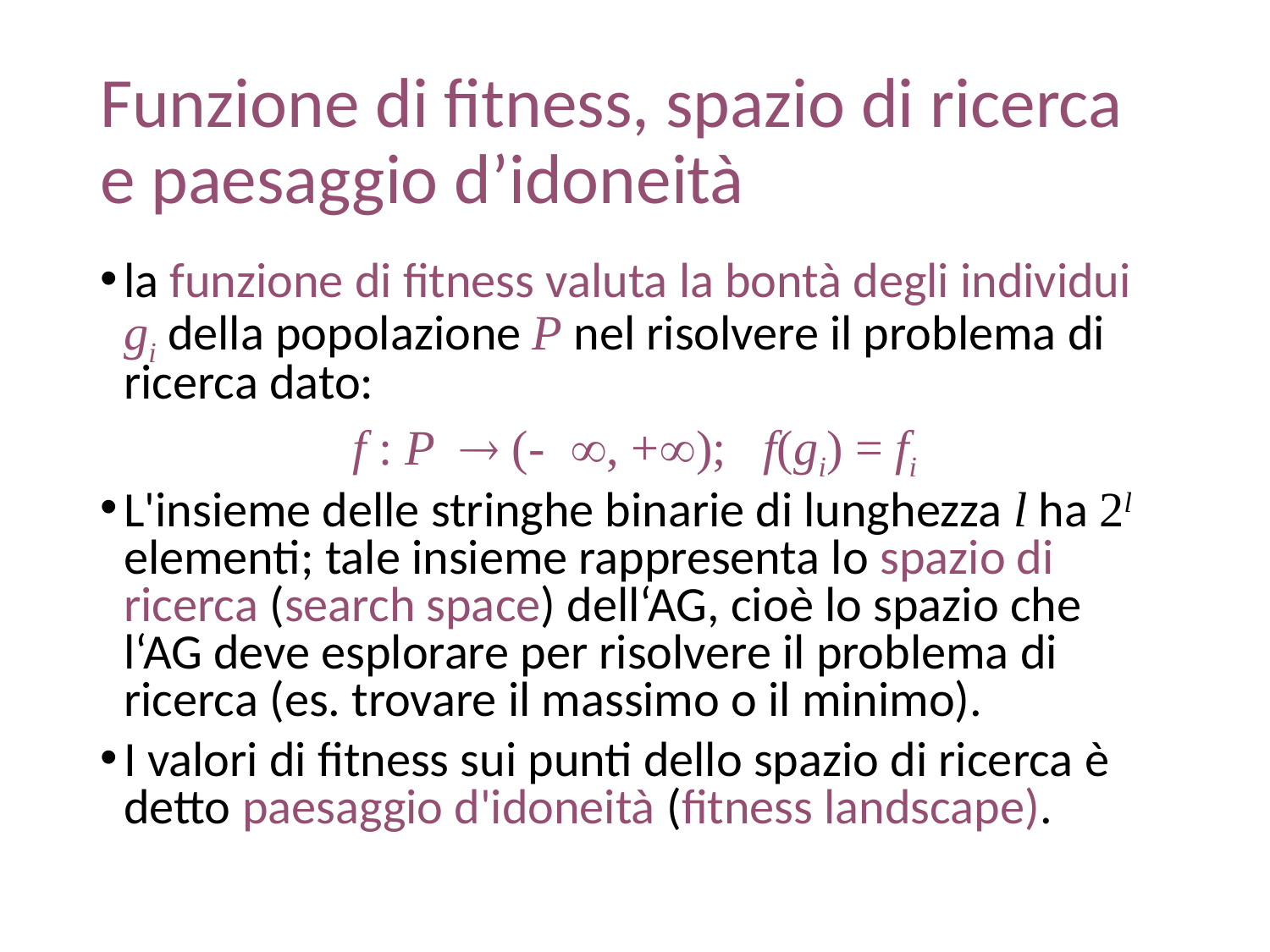

# Funzione di fitness, spazio di ricerca e paesaggio d’idoneità
la funzione di fitness valuta la bontà degli individui gi della popolazione P nel risolvere il problema di ricerca dato:
f : P → (- ∞, +∞);   f(gi) = fi
L'insieme delle stringhe binarie di lunghezza l ha 2l elementi; tale insieme rappresenta lo spazio di ricerca (search space) dell‘AG, cioè lo spazio che l‘AG deve esplorare per risolvere il problema di ricerca (es. trovare il massimo o il minimo).
I valori di fitness sui punti dello spazio di ricerca è detto paesaggio d'idoneità (fitness landscape).